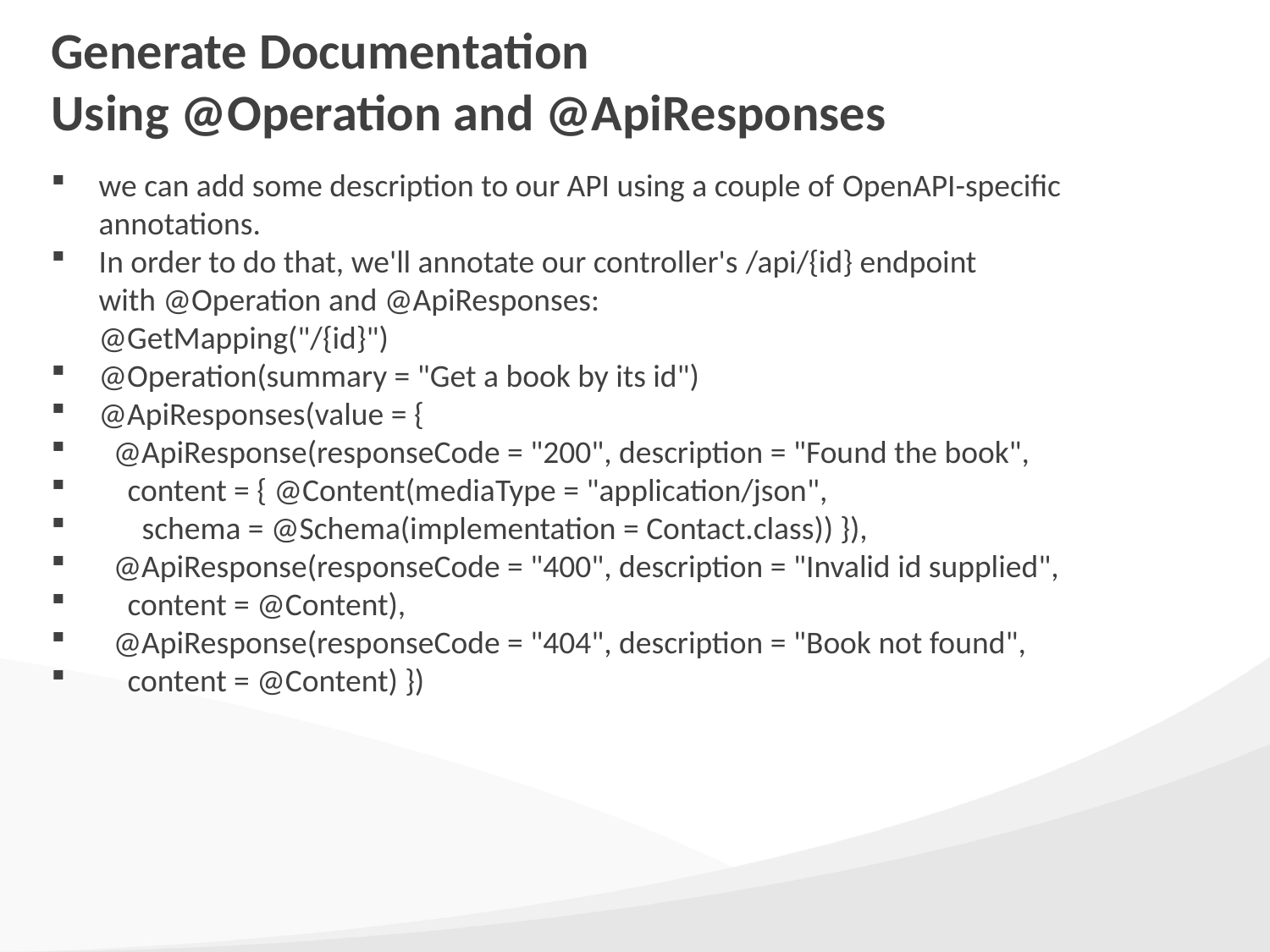

# Generate Documentation Using @Operation and @ApiResponses
we can add some description to our API using a couple of OpenAPI-specific annotations.
In order to do that, we'll annotate our controller's /api/{id} endpoint with @Operation and @ApiResponses:
@GetMapping("/{id}")
@Operation(summary = "Get a book by its id")
@ApiResponses(value = {
  @ApiResponse(responseCode = "200", description = "Found the book",
    content = { @Content(mediaType = "application/json",
      schema = @Schema(implementation = Contact.class)) }),
  @ApiResponse(responseCode = "400", description = "Invalid id supplied",
    content = @Content),
  @ApiResponse(responseCode = "404", description = "Book not found",
    content = @Content) })